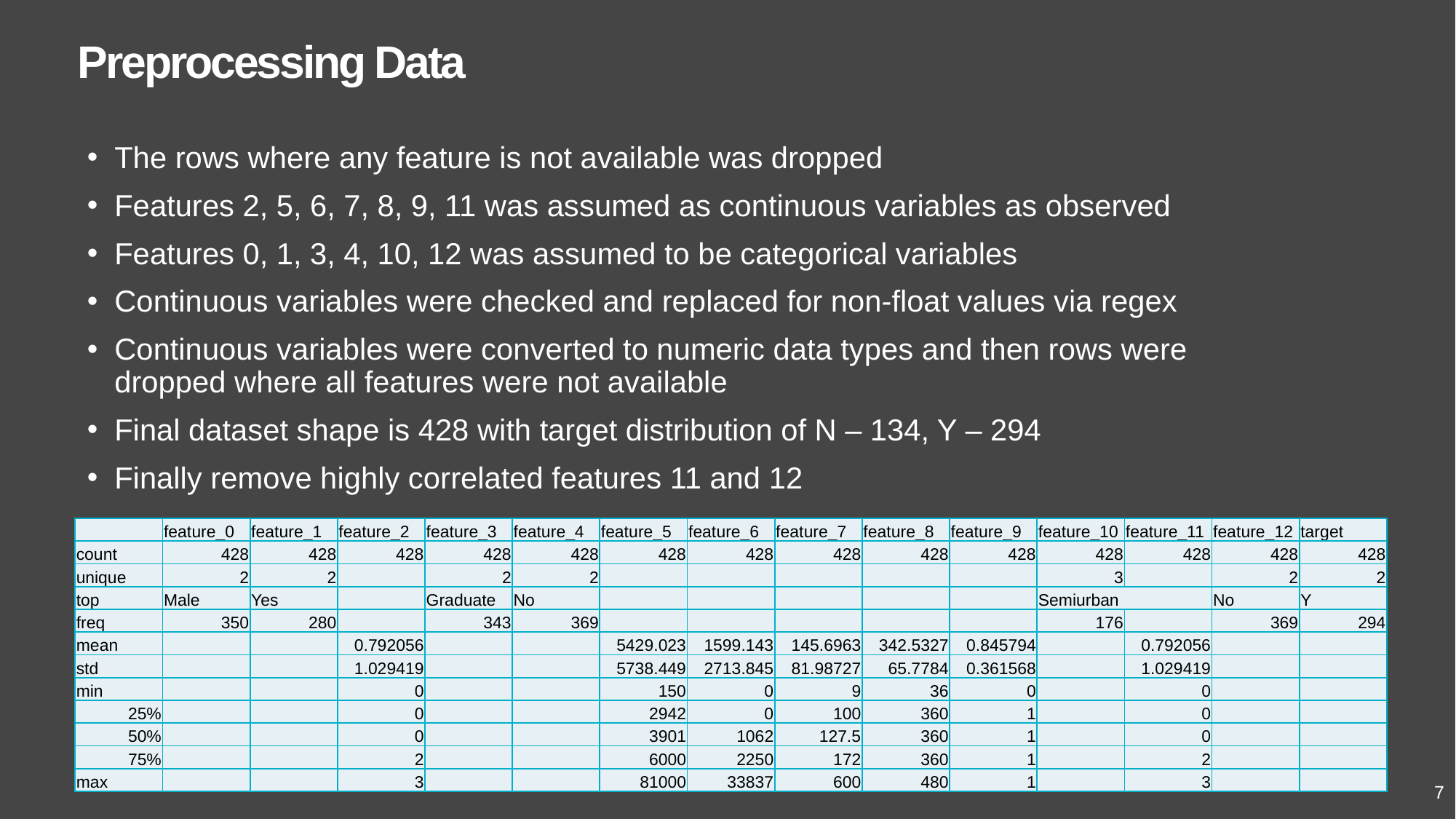

Preprocessing Data
The rows where any feature is not available was dropped
Features 2, 5, 6, 7, 8, 9, 11 was assumed as continuous variables as observed
Features 0, 1, 3, 4, 10, 12 was assumed to be categorical variables
Continuous variables were checked and replaced for non-float values via regex
Continuous variables were converted to numeric data types and then rows were dropped where all features were not available
Final dataset shape is 428 with target distribution of N – 134, Y – 294
Finally remove highly correlated features 11 and 12
|  | feature\_0 | feature\_1 | feature\_2 | feature\_3 | feature\_4 | feature\_5 | feature\_6 | feature\_7 | feature\_8 | feature\_9 | feature\_10 | feature\_11 | feature\_12 | target |
| --- | --- | --- | --- | --- | --- | --- | --- | --- | --- | --- | --- | --- | --- | --- |
| count | 428 | 428 | 428 | 428 | 428 | 428 | 428 | 428 | 428 | 428 | 428 | 428 | 428 | 428 |
| unique | 2 | 2 |  | 2 | 2 |  |  |  |  |  | 3 |  | 2 | 2 |
| top | Male | Yes |  | Graduate | No |  |  |  |  |  | Semiurban |  | No | Y |
| freq | 350 | 280 |  | 343 | 369 |  |  |  |  |  | 176 |  | 369 | 294 |
| mean |  |  | 0.792056 |  |  | 5429.023 | 1599.143 | 145.6963 | 342.5327 | 0.845794 |  | 0.792056 |  |  |
| std |  |  | 1.029419 |  |  | 5738.449 | 2713.845 | 81.98727 | 65.7784 | 0.361568 |  | 1.029419 |  |  |
| min |  |  | 0 |  |  | 150 | 0 | 9 | 36 | 0 |  | 0 |  |  |
| 25% |  |  | 0 |  |  | 2942 | 0 | 100 | 360 | 1 |  | 0 |  |  |
| 50% |  |  | 0 |  |  | 3901 | 1062 | 127.5 | 360 | 1 |  | 0 |  |  |
| 75% |  |  | 2 |  |  | 6000 | 2250 | 172 | 360 | 1 |  | 2 |  |  |
| max |  |  | 3 |  |  | 81000 | 33837 | 600 | 480 | 1 |  | 3 |  |  |
7